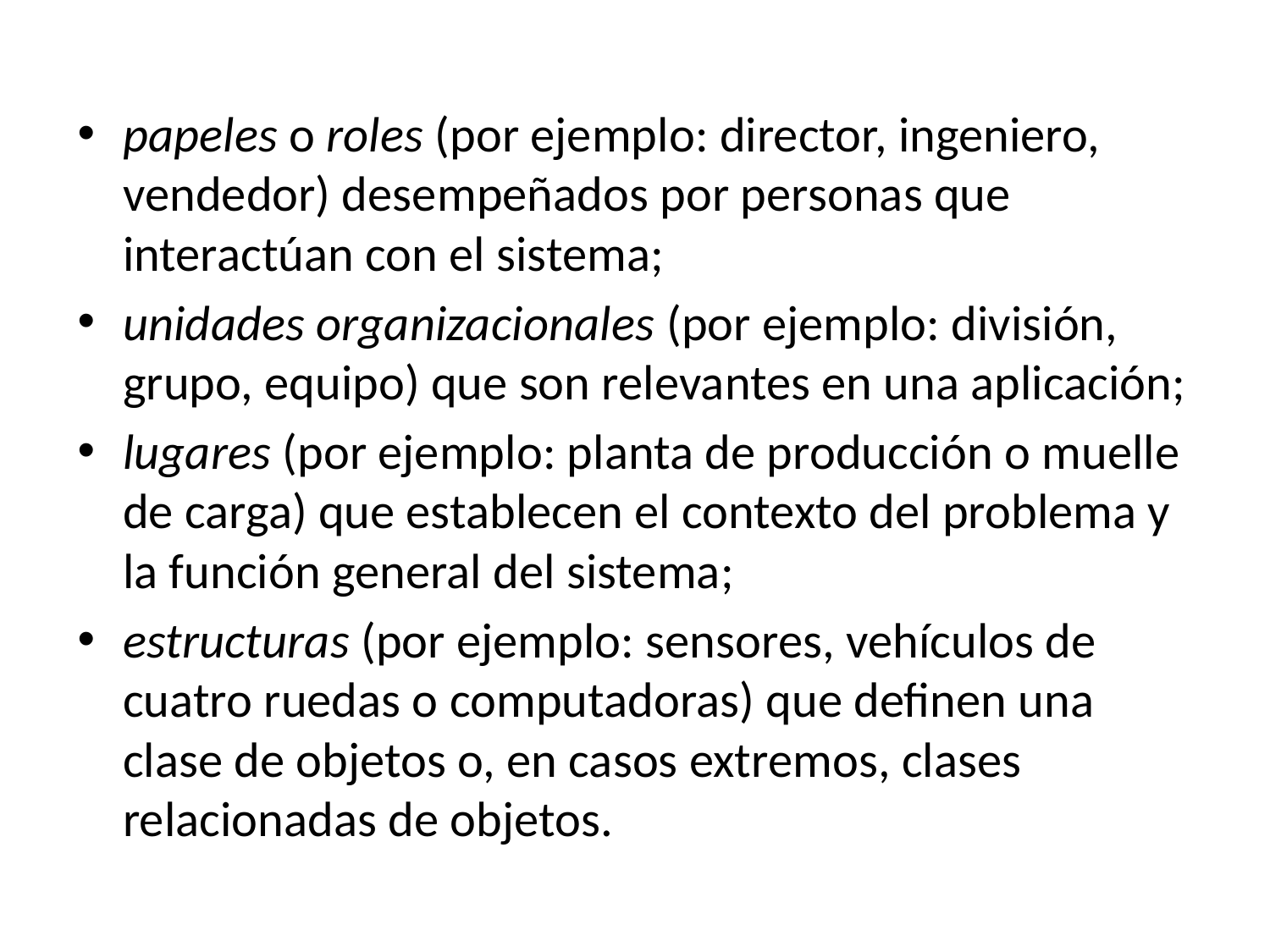

papeles o roles (por ejemplo: director, ingeniero, vendedor) desempeñados por personas que interactúan con el sistema;
unidades organizacionales (por ejemplo: división, grupo, equipo) que son relevantes en una aplicación;
lugares (por ejemplo: planta de producción o muelle de carga) que establecen el contexto del problema y la función general del sistema;
estructuras (por ejemplo: sensores, vehículos de cuatro ruedas o computadoras) que definen una clase de objetos o, en casos extremos, clases relacionadas de objetos.